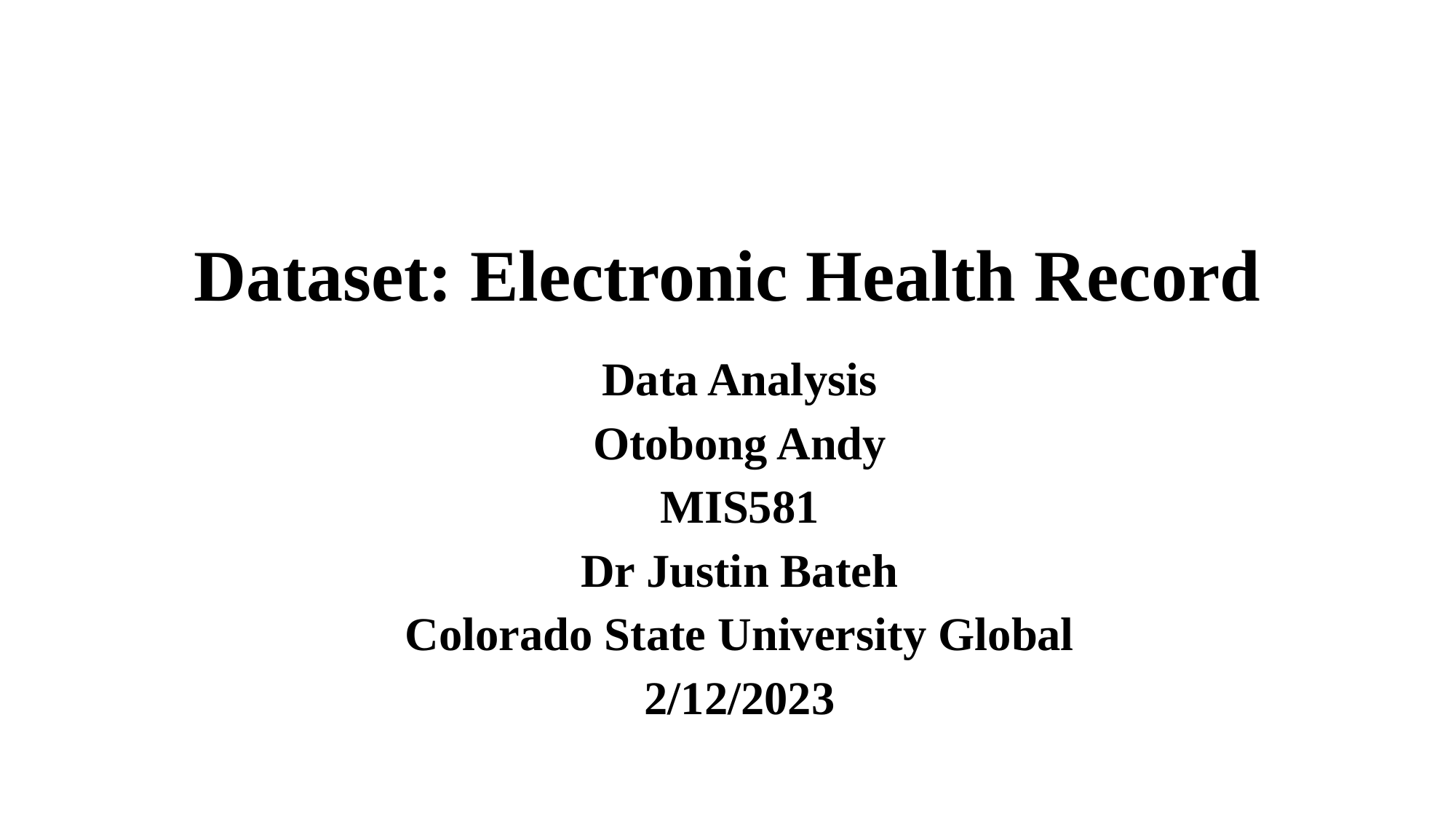

# Dataset: Electronic Health Record
Data Analysis
Otobong Andy
MIS581
Dr Justin Bateh
Colorado State University Global
2/12/2023